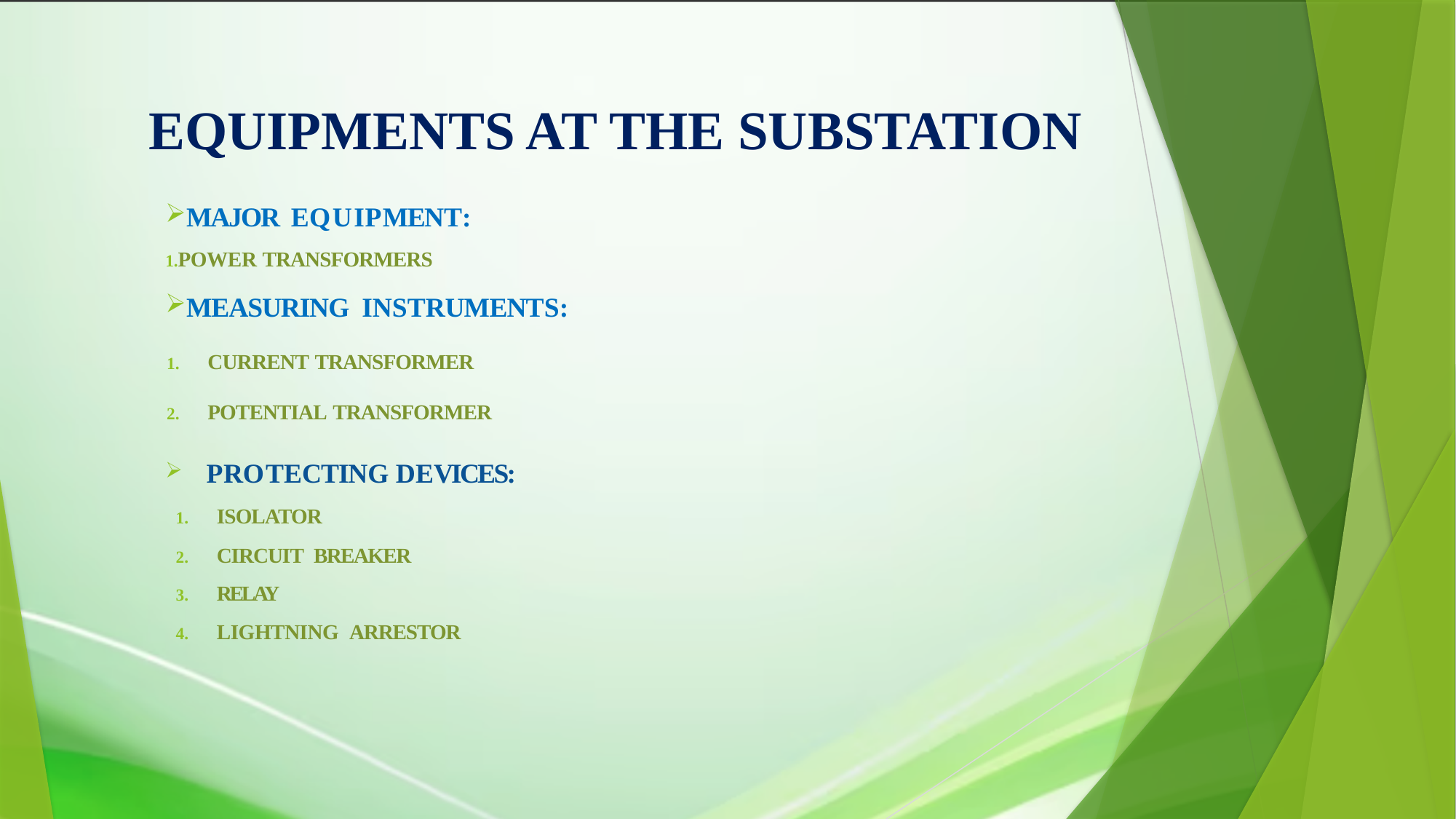

# EQUIPMENTS AT THE SUBSTATION
MAJOR  EQUIPMENT:
POWER TRANSFORMERS
MEASURING  INSTRUMENTS:
CURRENT TRANSFORMER
POTENTIAL TRANSFORMER
PROTECTING DEVICES:
ISOLATOR
CIRCUIT  BREAKER
RELAY
LIGHTNING  ARRESTOR